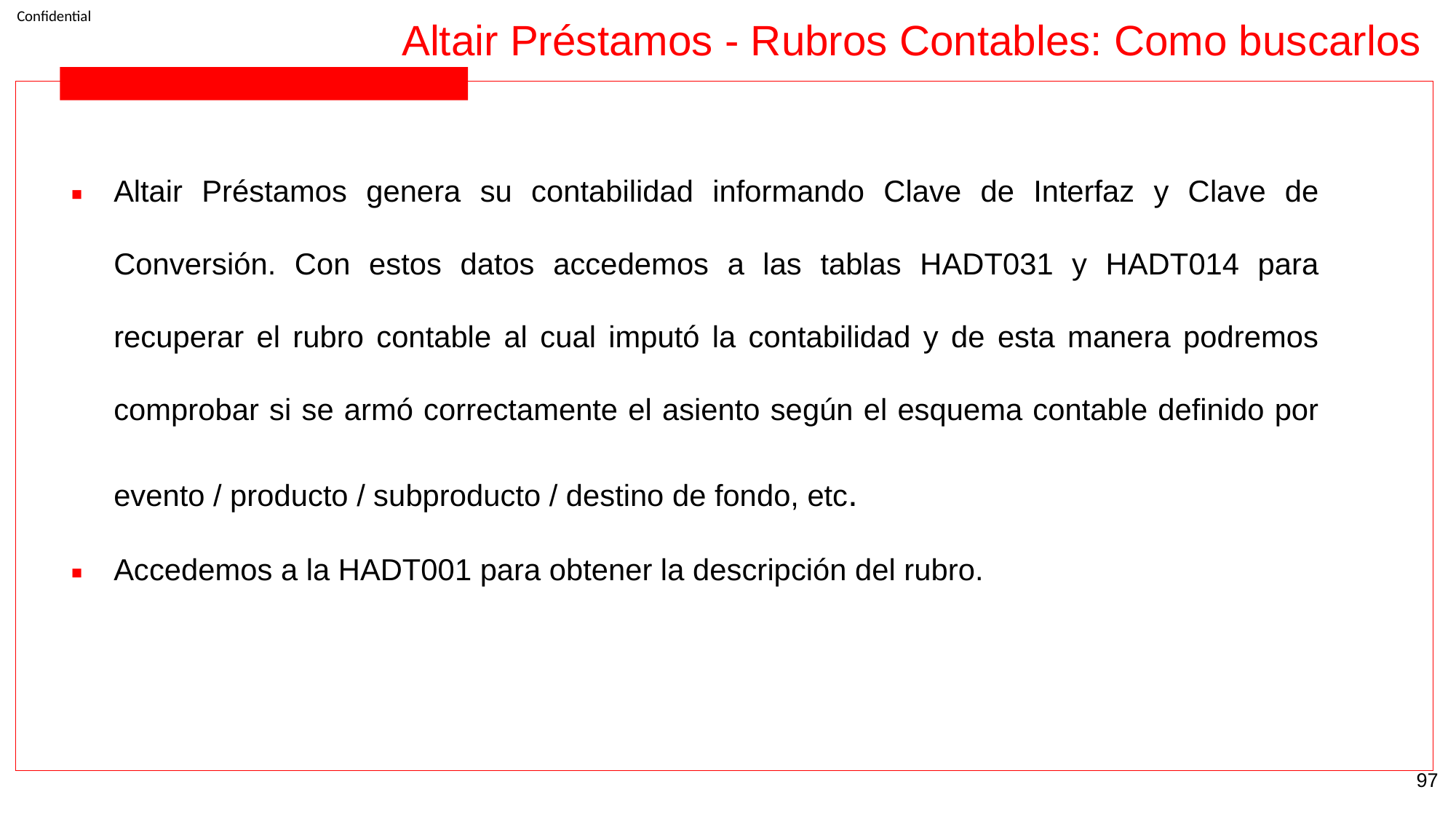

Altair Préstamos - Rubros Contables: Como buscarlos

Altair Préstamos genera su contabilidad informando Clave de Interfaz y Clave de Conversión. Con estos datos accedemos a las tablas HADT031 y HADT014 para recuperar el rubro contable al cual imputó la contabilidad y de esta manera podremos comprobar si se armó correctamente el asiento según el esquema contable definido por evento / producto / subproducto / destino de fondo, etc.
Accedemos a la HADT001 para obtener la descripción del rubro.

97